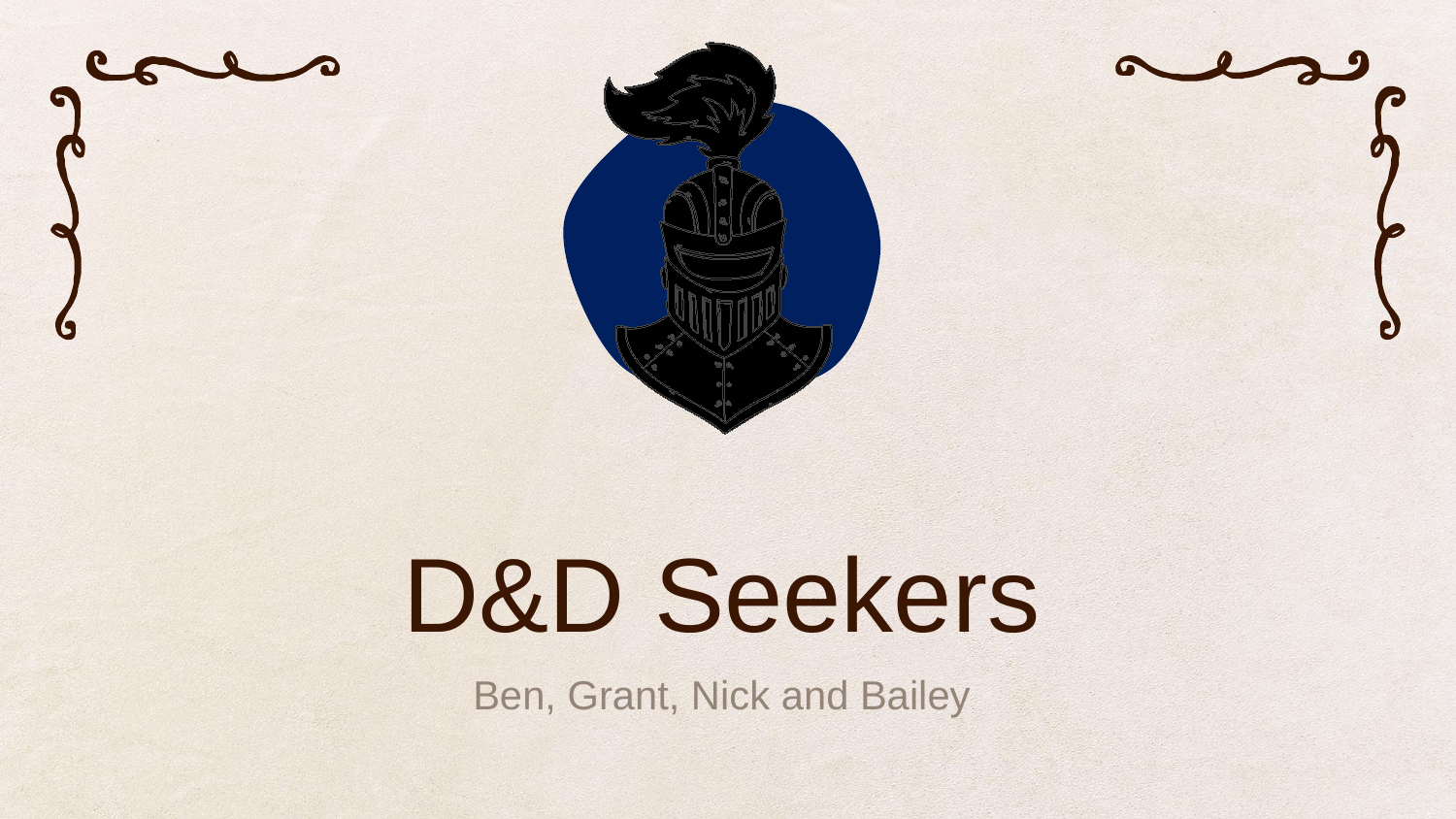

# D&D Seekers
Ben, Grant, Nick and Bailey